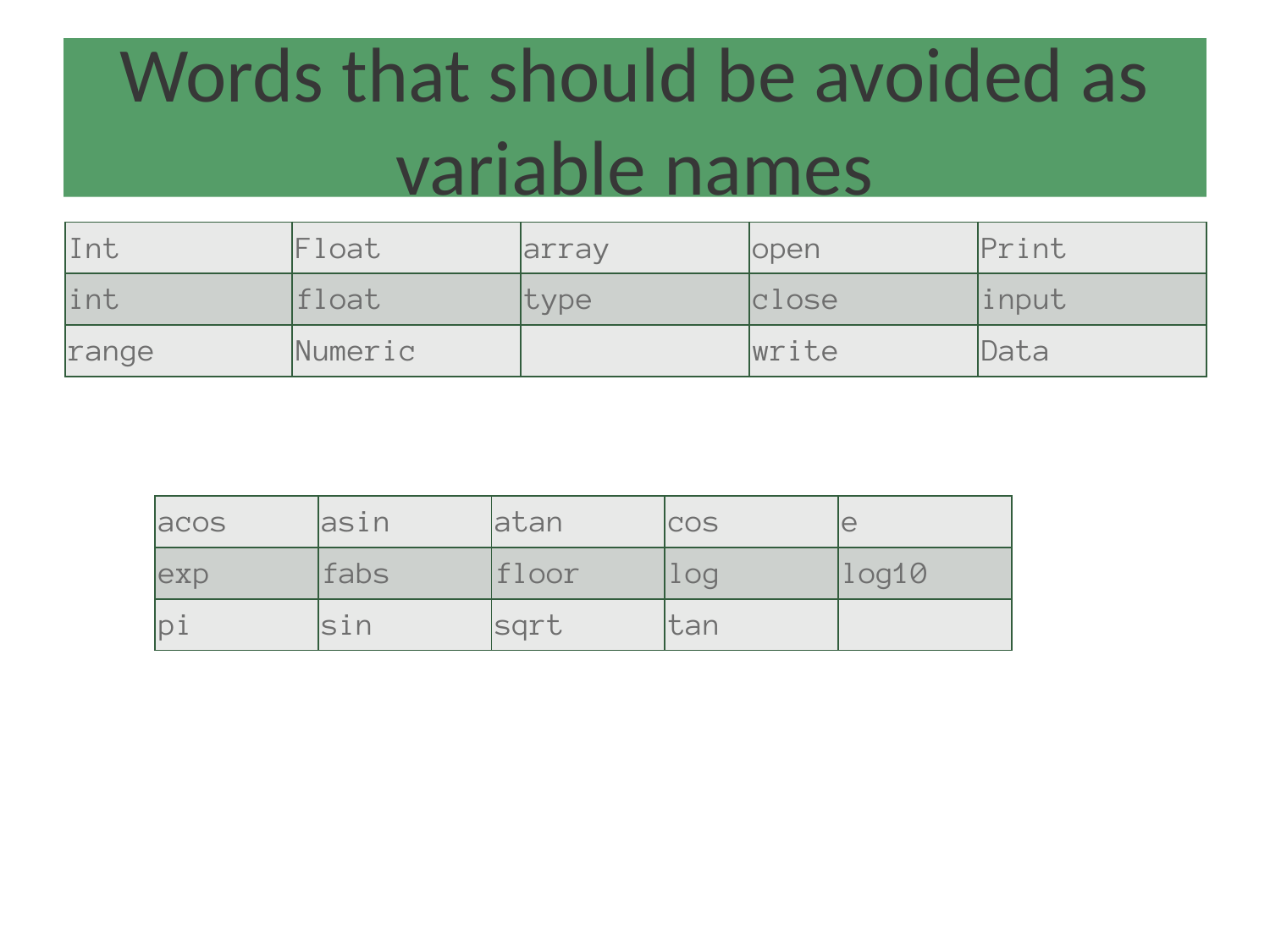

# Words that should be avoided as variable names
| Int | Float | array | open | Print |
| --- | --- | --- | --- | --- |
| int | float | type | close | input |
| range | Numeric |  | write | Data |
| acos | asin | atan | cos | e |
| --- | --- | --- | --- | --- |
| exp | fabs | floor | log | log10 |
| pi | sin | sqrt | tan |  |